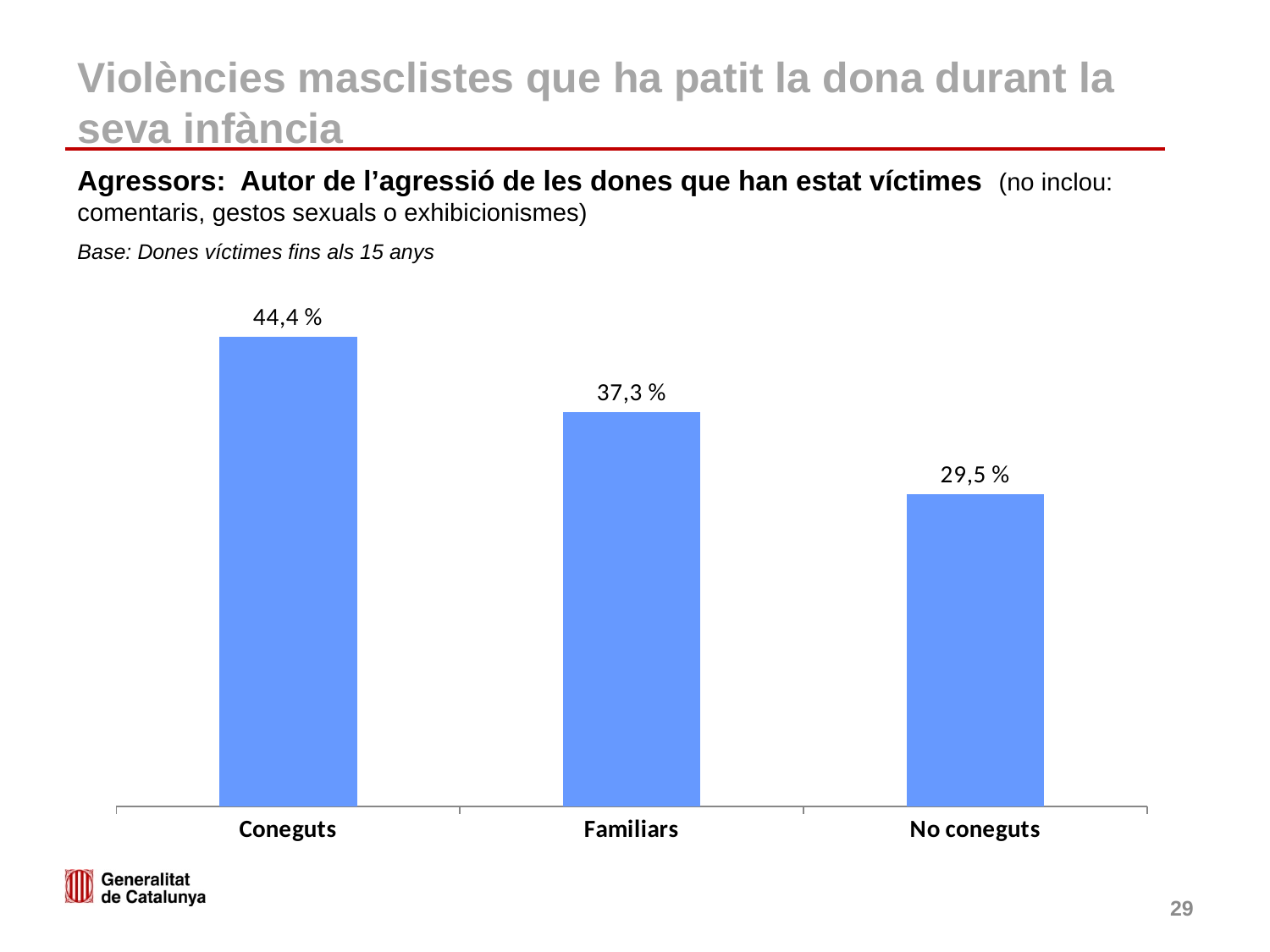

# Violències masclistes que ha patit la dona durant la seva infància
Agressors:  Autor de l’agressió de les dones que han estat víctimes  (no inclou: comentaris, gestos sexuals o exhibicionismes)
Base: Dones víctimes fins als 15 anys

### Chart

| Category |  |
|---|---|
| Coneguts | 44.41235658165713 |
| Familiars | 37.30653495429174 |
| No coneguts | 29.531477607975553 |
29